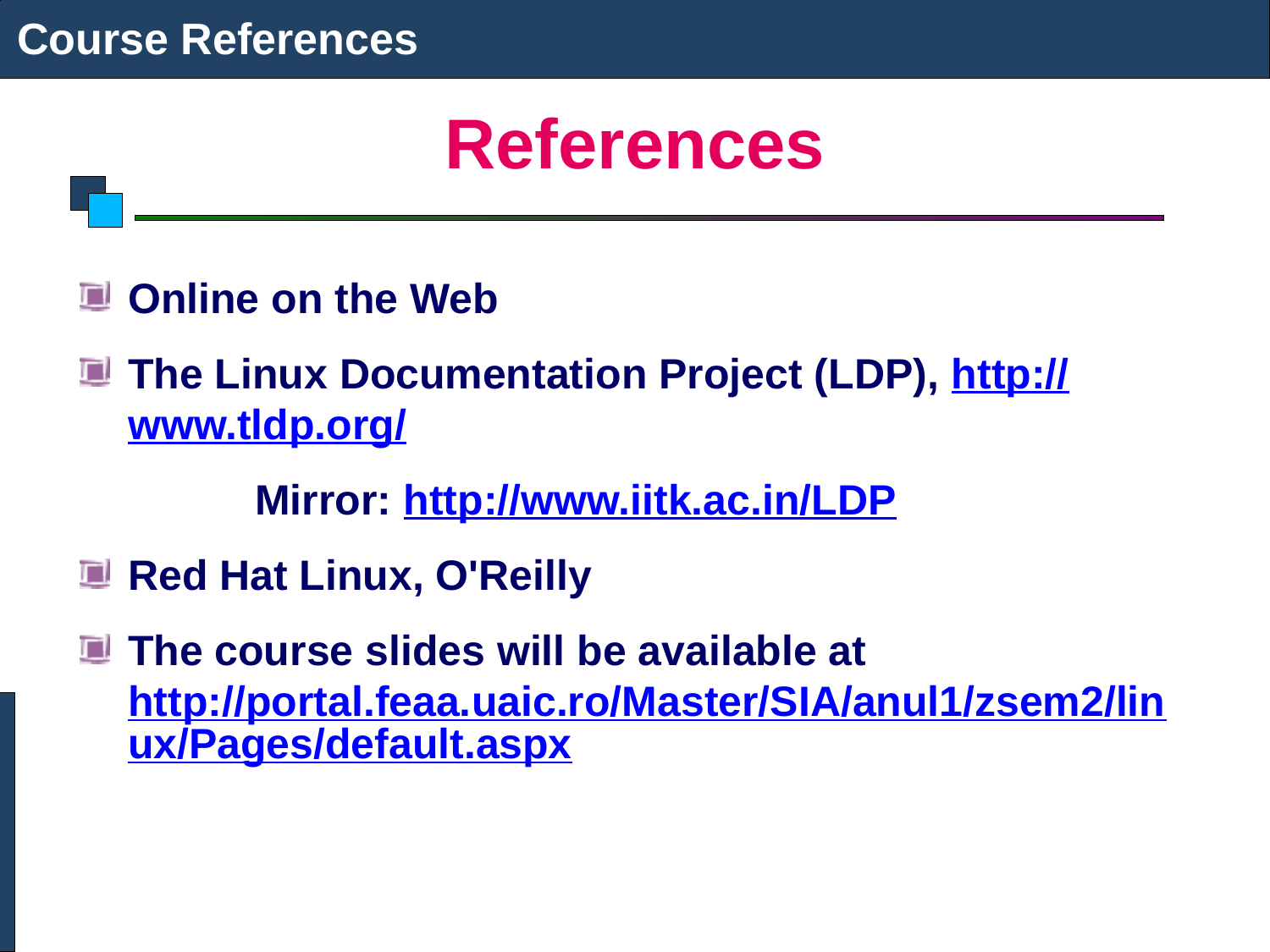

Course References
# References

Online on the Web
The Linux Documentation Project (LDP), http://www.tldp.org/
		Mirror: http://www.iitk.ac.in/LDP
Red Hat Linux, O'Reilly
The course slides will be available at http://portal.feaa.uaic.ro/Master/SIA/anul1/zsem2/linux/Pages/default.aspx